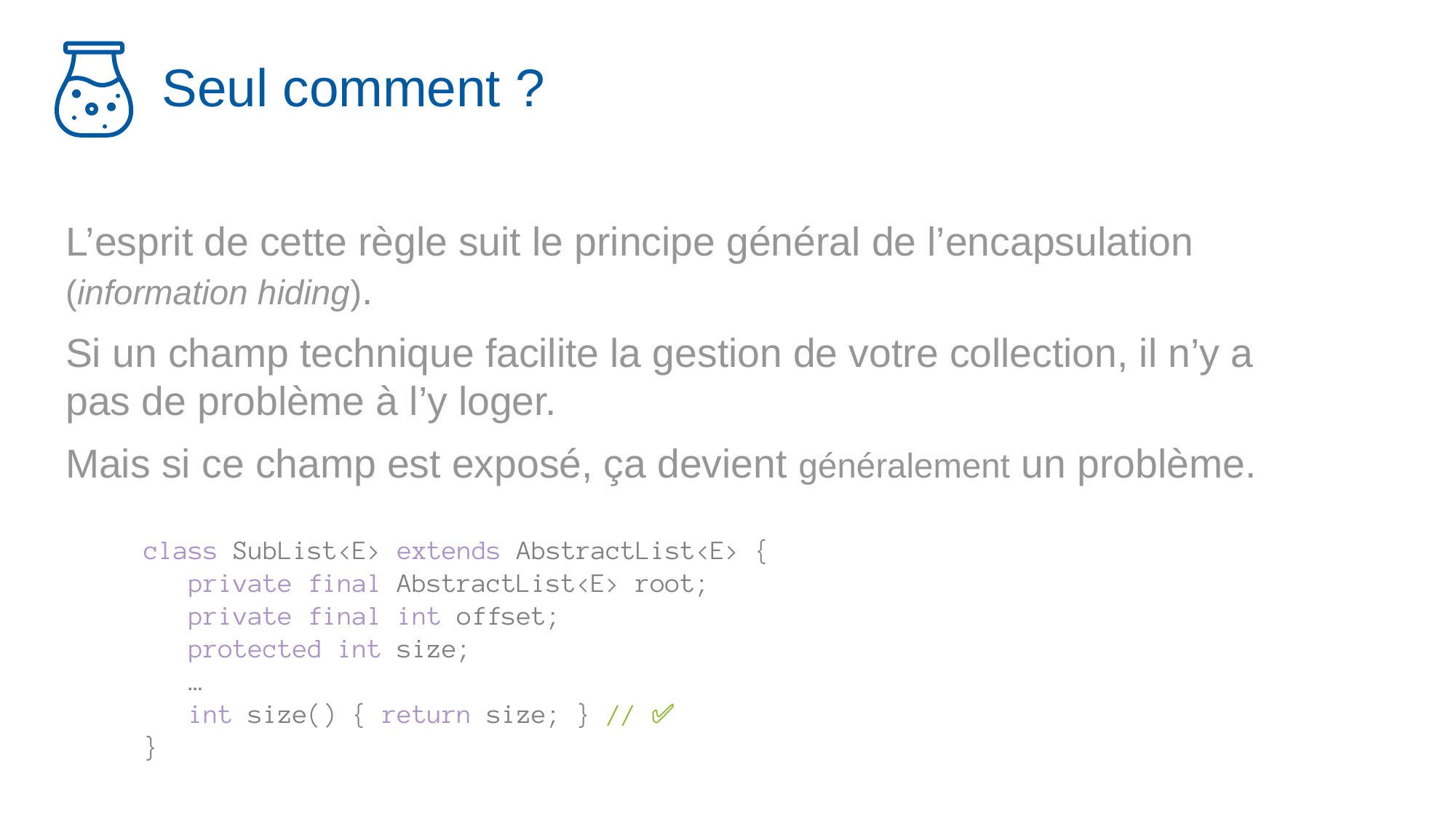

# Seul comment ?
L’esprit de cette règle suit le principe général de l’encapsulation (information hiding).
Si un champ technique facilite la gestion de votre collection, il n’y a pas de problème à l’y loger.
Mais si ce champ est exposé, ça devient généralement un problème.
class SubList<E> extends AbstractList<E> {
   private final AbstractList<E> root;
   private final int offset;
   protected int size;
   …
   int size() { return size; } // ✅
}